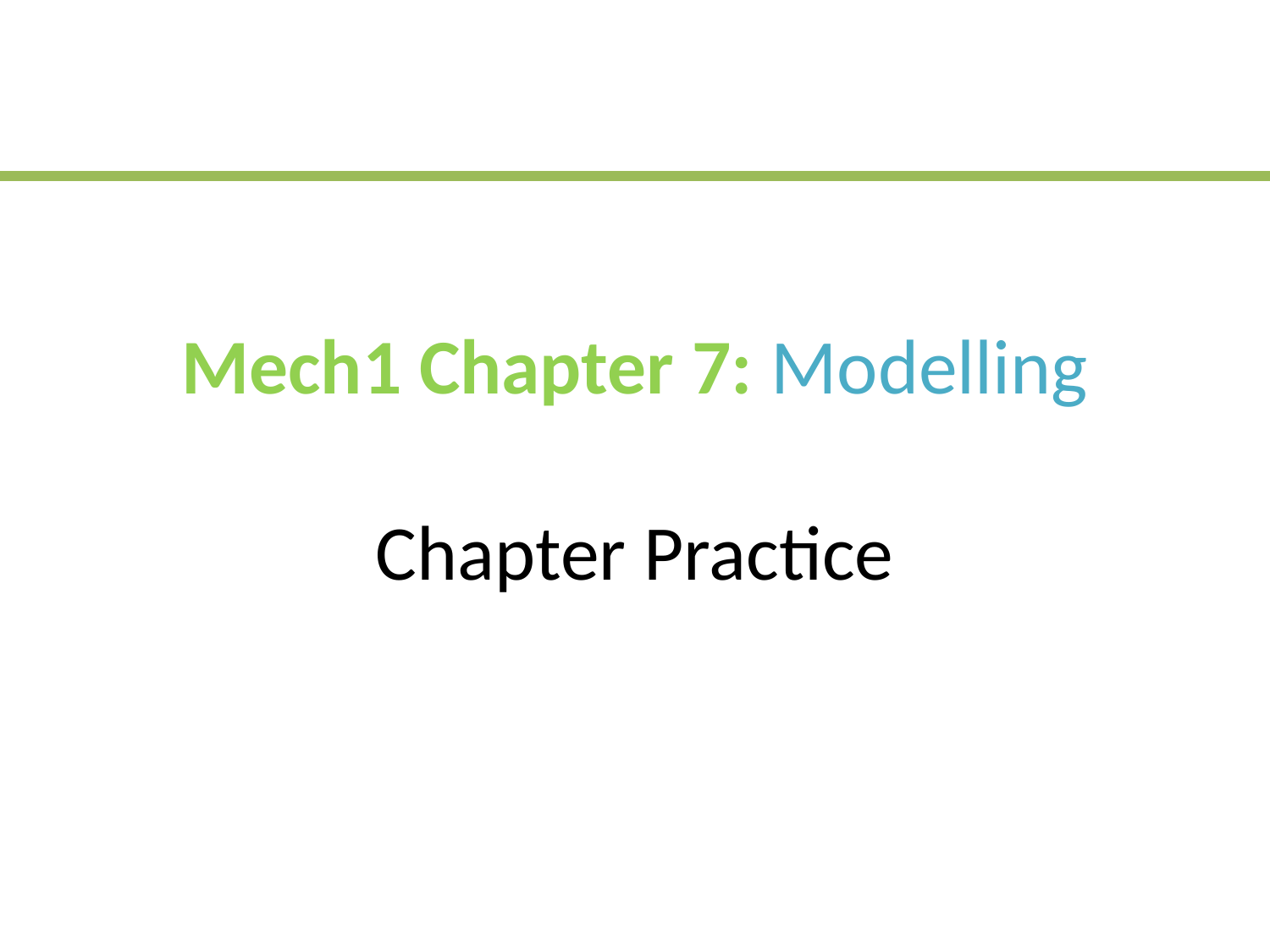

# Mech1 Chapter 7: Modelling Chapter Practice